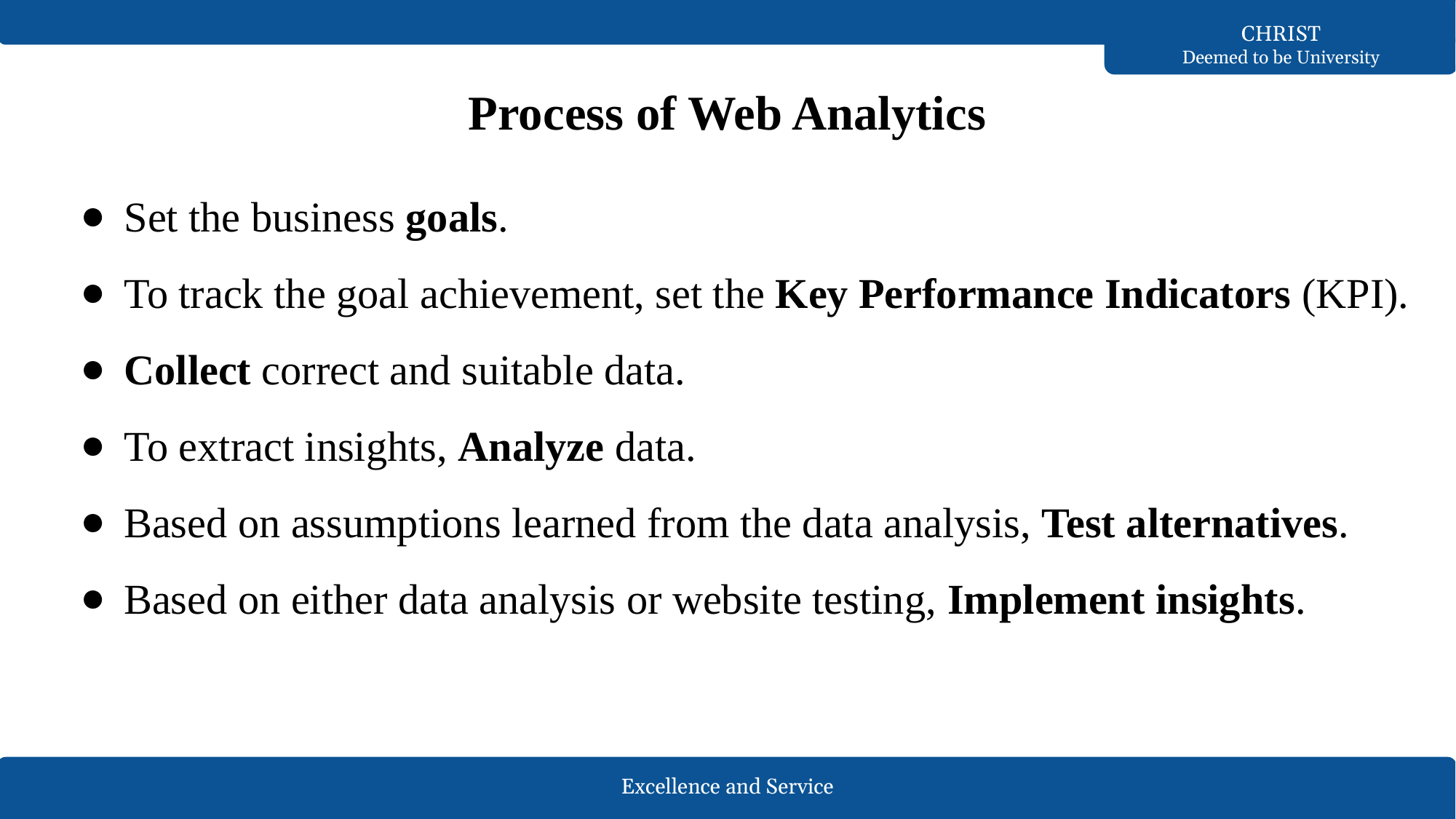

# Process of Web Analytics
Set the business goals.
To track the goal achievement, set the Key Performance Indicators (KPI).
Collect correct and suitable data.
To extract insights, Analyze data.
Based on assumptions learned from the data analysis, Test alternatives.
Based on either data analysis or website testing, Implement insights.